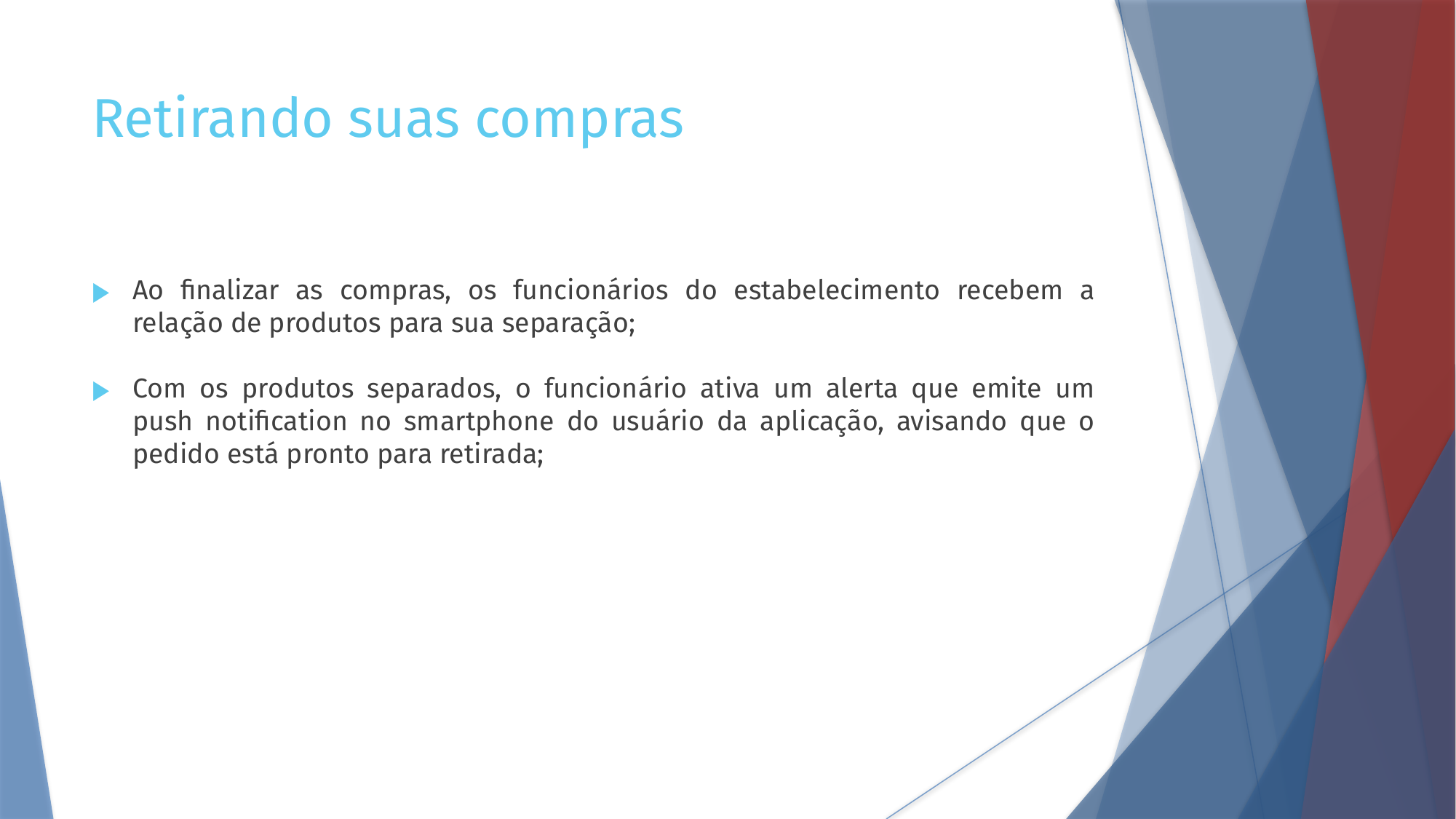

# Retirando suas compras

Ao finalizar as compras, os funcionários do estabelecimento recebem a relação de produtos para sua separação;

Com os produtos separados, o funcionário ativa um alerta que emite um push notification no smartphone do usuário da aplicação, avisando que o pedido está pronto para retirada;